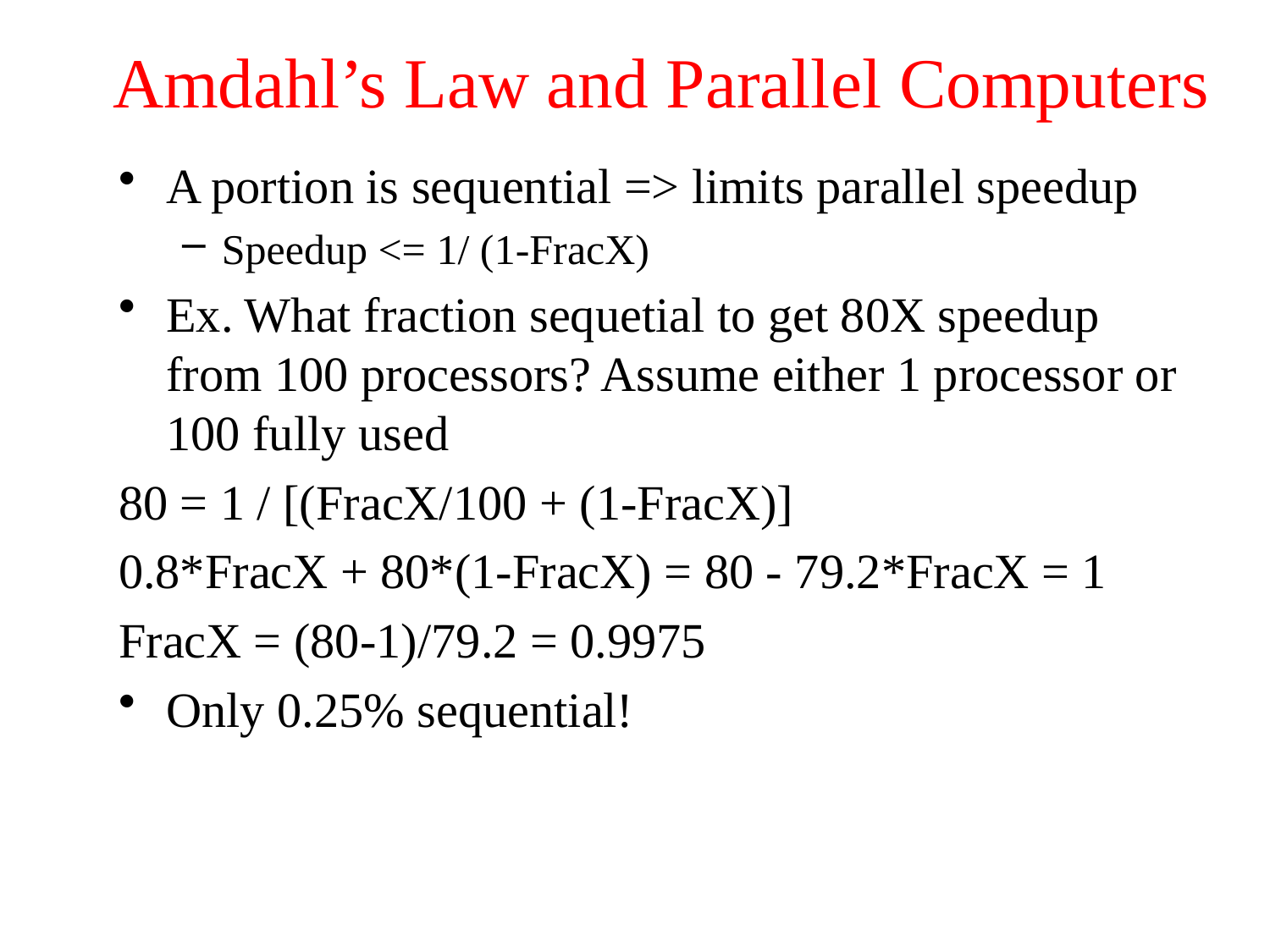

# Amdahl’s Law and Parallel Computers
A portion is sequential => limits parallel speedup
Speedup <= 1/ (1-FracX)
Ex. What fraction sequetial to get 80X speedup from 100 processors? Assume either 1 processor or 100 fully used
80 = 1 / [(FracX/100 + (1-FracX)]
0.8*FracX + 80*(1-FracX) = 80 - 79.2*FracX = 1
FracX = (80-1)/79.2 = 0.9975
Only 0.25% sequential!